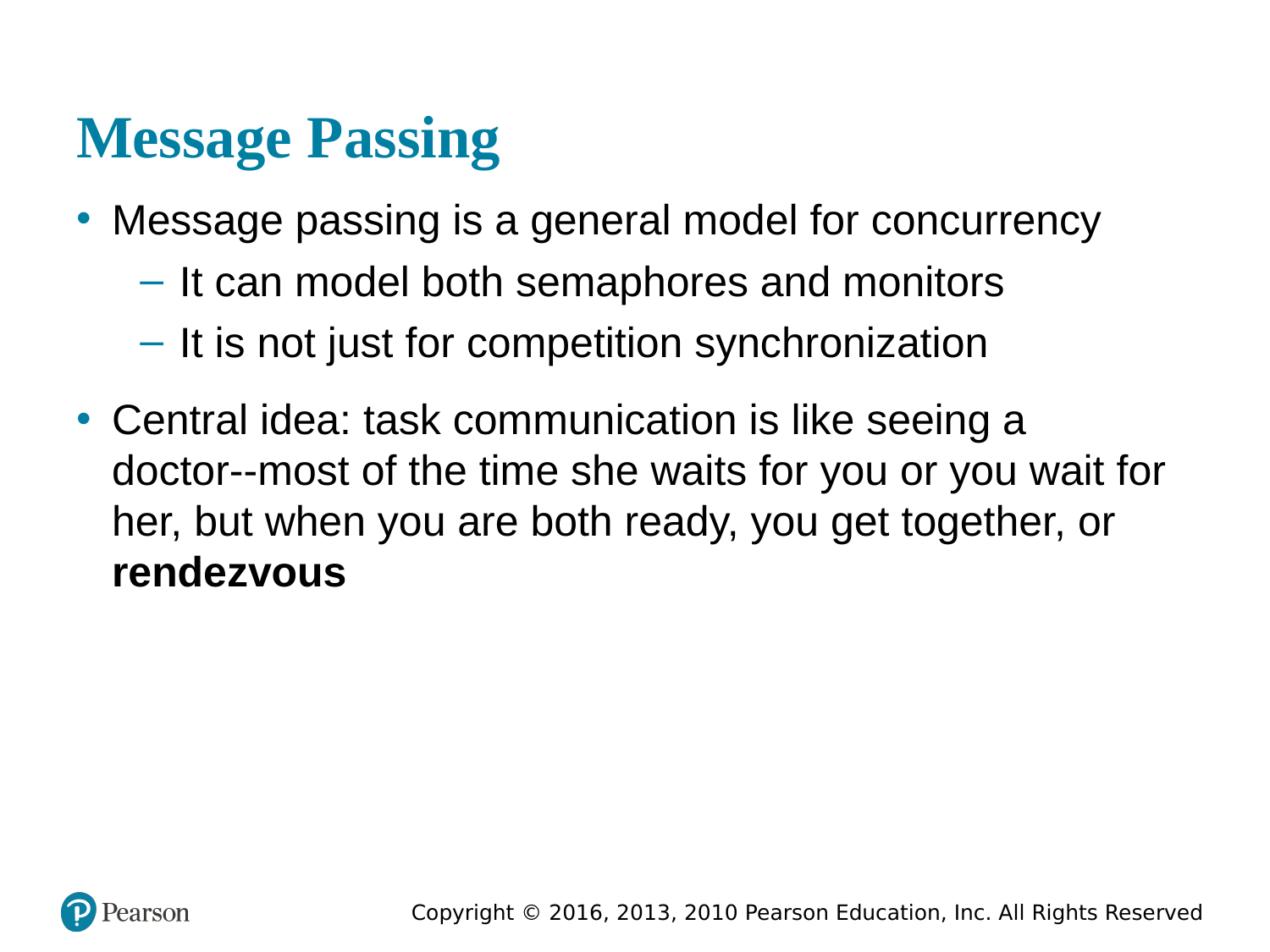

# Message Passing
Message passing is a general model for concurrency
It can model both semaphores and monitors
It is not just for competition synchronization
Central idea: task communication is like seeing a doctor--most of the time she waits for you or you wait for her, but when you are both ready, you get together, or rendezvous